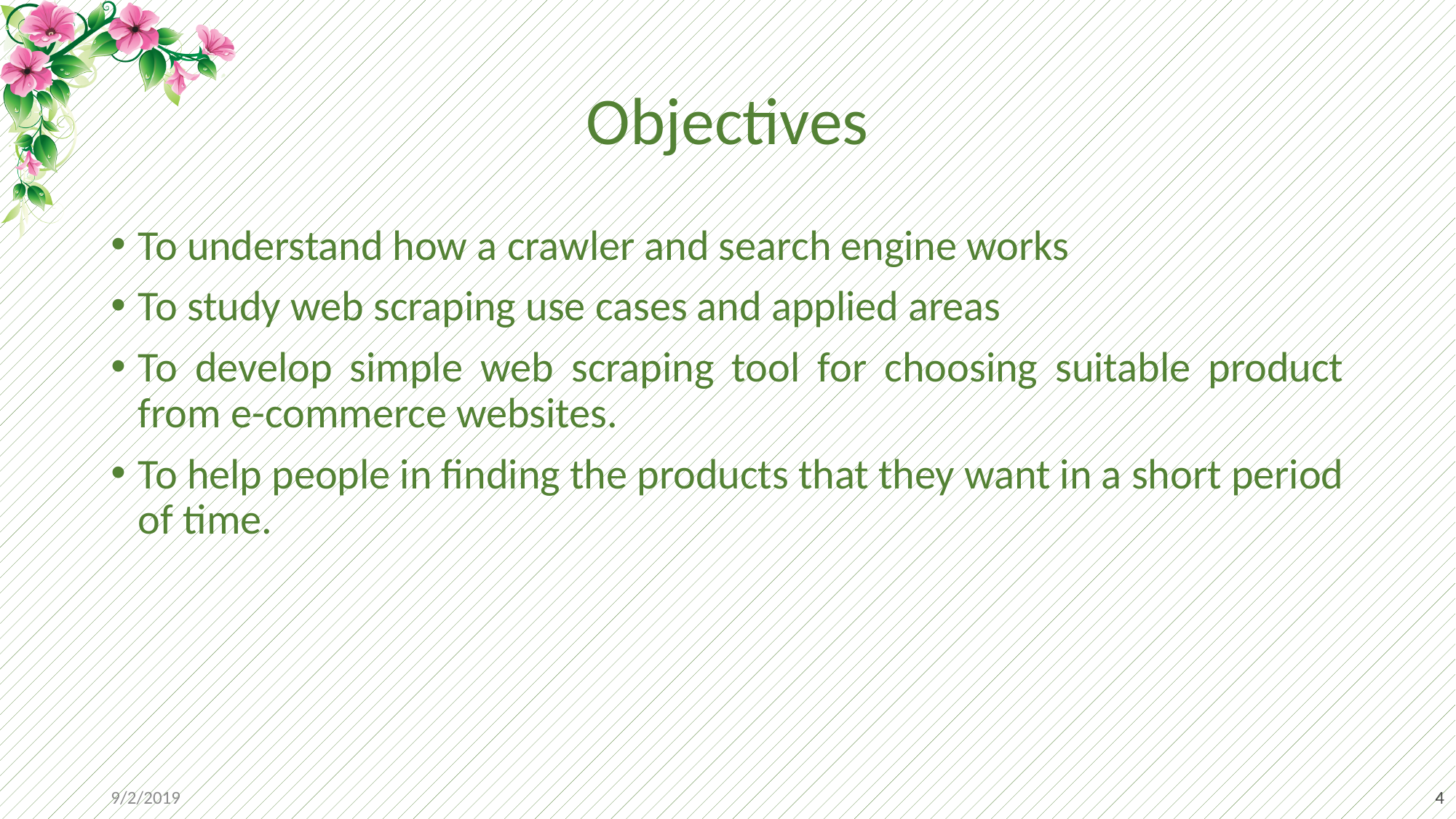

# Objectives
To understand how a crawler and search engine works
To study web scraping use cases and applied areas
To develop simple web scraping tool for choosing suitable product from e-commerce websites.
To help people in finding the products that they want in a short period of time.

9/2/2019
4